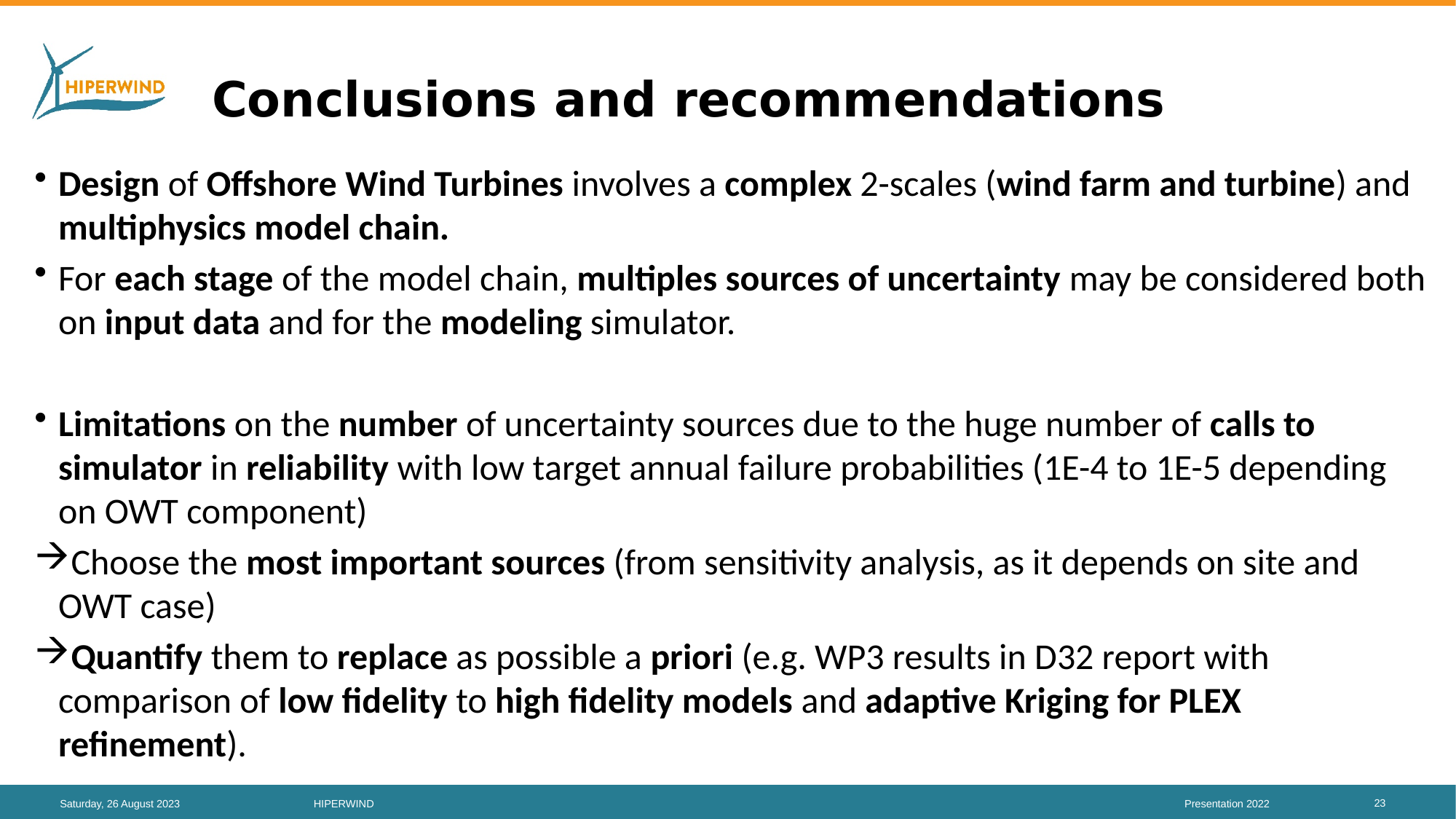

# Conclusions and recommendations
Design of Offshore Wind Turbines involves a complex 2-scales (wind farm and turbine) and multiphysics model chain.
For each stage of the model chain, multiples sources of uncertainty may be considered both on input data and for the modeling simulator.

Limitations on the number of uncertainty sources due to the huge number of calls to simulator in reliability with low target annual failure probabilities (1E-4 to 1E-5 depending on OWT component)
Choose the most important sources (from sensitivity analysis, as it depends on site and OWT case)
Quantify them to replace as possible a priori (e.g. WP3 results in D32 report with comparison of low fidelity to high fidelity models and adaptive Kriging for PLEX refinement).

23